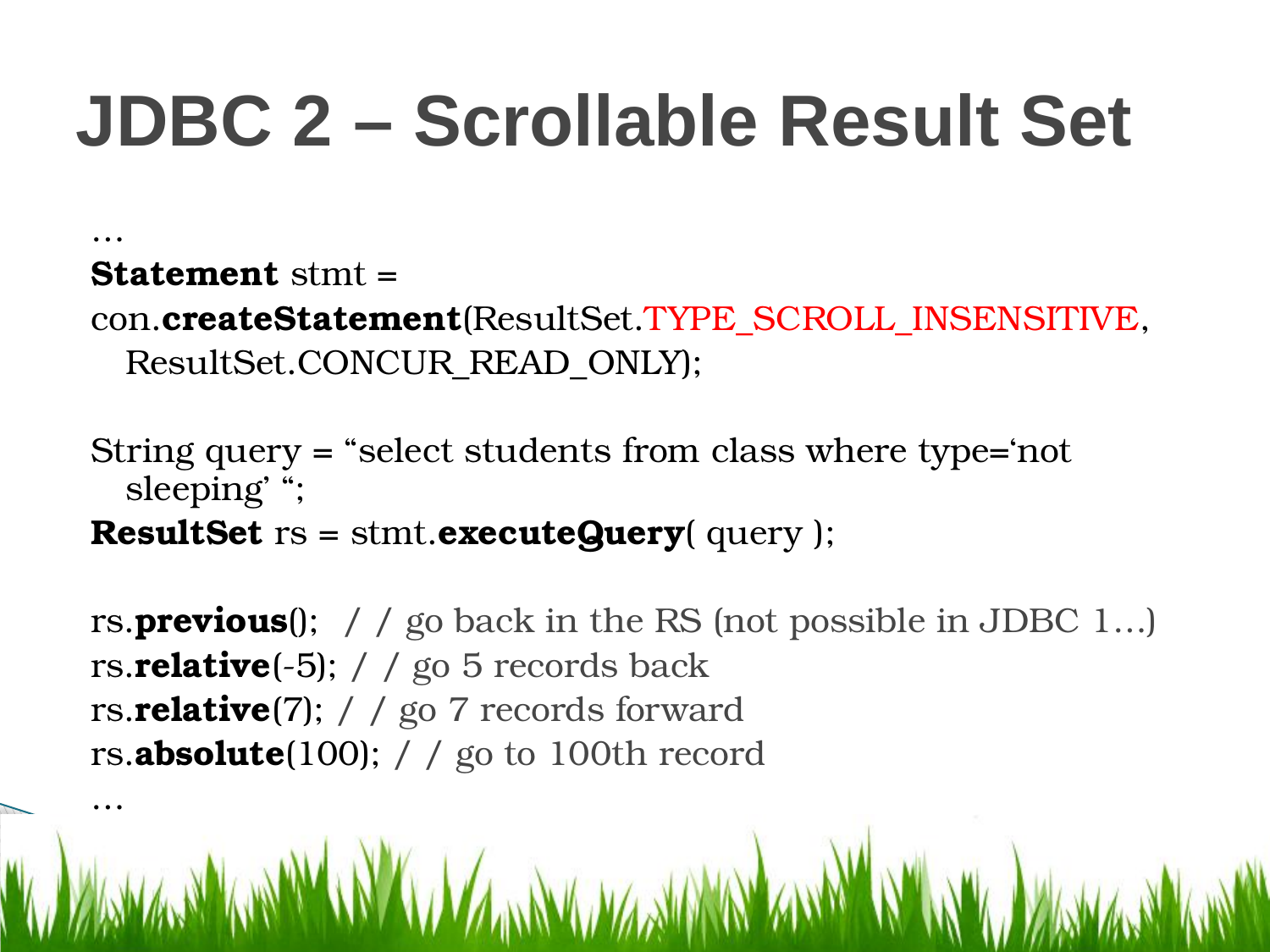

# JDBC 2 – Scrollable Result Set
…
Statement stmt =
con.createStatement(ResultSet.TYPE_SCROLL_INSENSITIVE,
				ResultSet.CONCUR_READ_ONLY);

String query = “select students from class where type=‘not sleeping’ “;
ResultSet rs = stmt.executeQuery( query );

rs.previous();  / / go back in the RS (not possible in JDBC 1…)
rs.relative(-5); / / go 5 records back
rs.relative(7); / / go 7 records forward
rs.absolute(100); / / go to 100th record
…

19